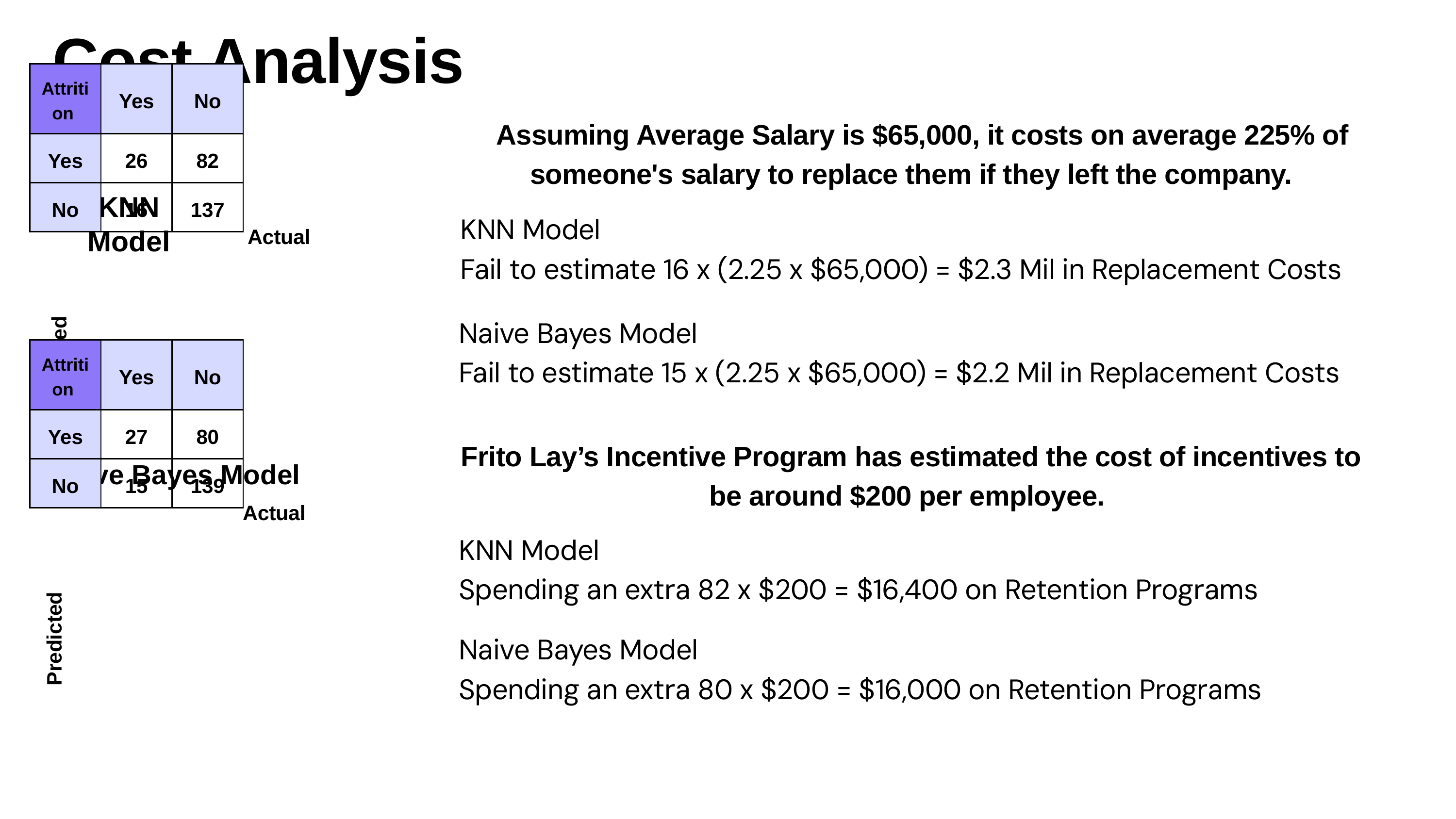

Cost Analysis
| Attrition | Yes | No |
| --- | --- | --- |
| Yes | 26 | 82 |
| No | 16 | 137 |
Assuming Average Salary is $65,000, it costs on average 225% of someone's salary to replace them if they left the company.
KNN Model
Actual
Predicted
Naive Bayes Model
Actual
Predicted
KNN Model
Fail to estimate 16 x (2.25 x $65,000) = $2.3 Mil in Replacement Costs
Naive Bayes Model
Fail to estimate 15 x (2.25 x $65,000) = $2.2 Mil in Replacement Costs
| Attrition | Yes | No |
| --- | --- | --- |
| Yes | 27 | 80 |
| No | 15 | 139 |
Frito Lay’s Incentive Program has estimated the cost of incentives to be around $200 per employee.
KNN Model
Spending an extra 82 x $200 = $16,400 on Retention Programs
Naive Bayes Model
Spending an extra 80 x $200 = $16,000 on Retention Programs